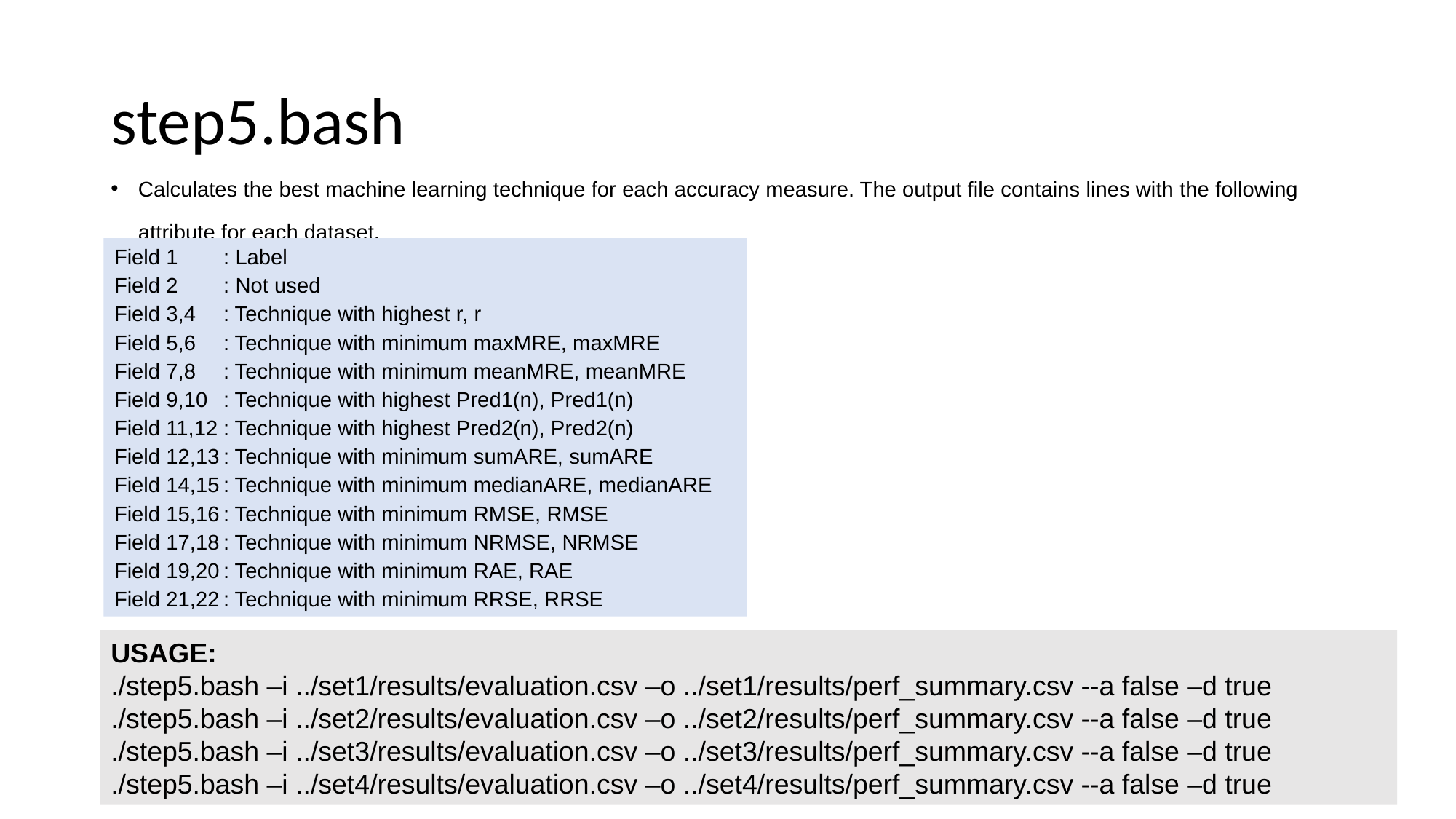

# step5.bash
Calculates the best machine learning technique for each accuracy measure. The output file contains lines with the following attribute for each dataset.
Field 1	: Label
Field 2	: Not used
Field 3,4	: Technique with highest r, r
Field 5,6	: Technique with minimum maxMRE, maxMRE
Field 7,8	: Technique with minimum meanMRE, meanMRE
Field 9,10	: Technique with highest Pred1(n), Pred1(n)
Field 11,12	: Technique with highest Pred2(n), Pred2(n)
Field 12,13	: Technique with minimum sumARE, sumARE
Field 14,15	: Technique with minimum medianARE, medianARE
Field 15,16	: Technique with minimum RMSE, RMSE
Field 17,18	: Technique with minimum NRMSE, NRMSE
Field 19,20	: Technique with minimum RAE, RAE
Field 21,22	: Technique with minimum RRSE, RRSE
USAGE:
./step5.bash –i ../set1/results/evaluation.csv –o ../set1/results/perf_summary.csv --a false –d true
./step5.bash –i ../set2/results/evaluation.csv –o ../set2/results/perf_summary.csv --a false –d true
./step5.bash –i ../set3/results/evaluation.csv –o ../set3/results/perf_summary.csv --a false –d true
./step5.bash –i ../set4/results/evaluation.csv –o ../set4/results/perf_summary.csv --a false –d true